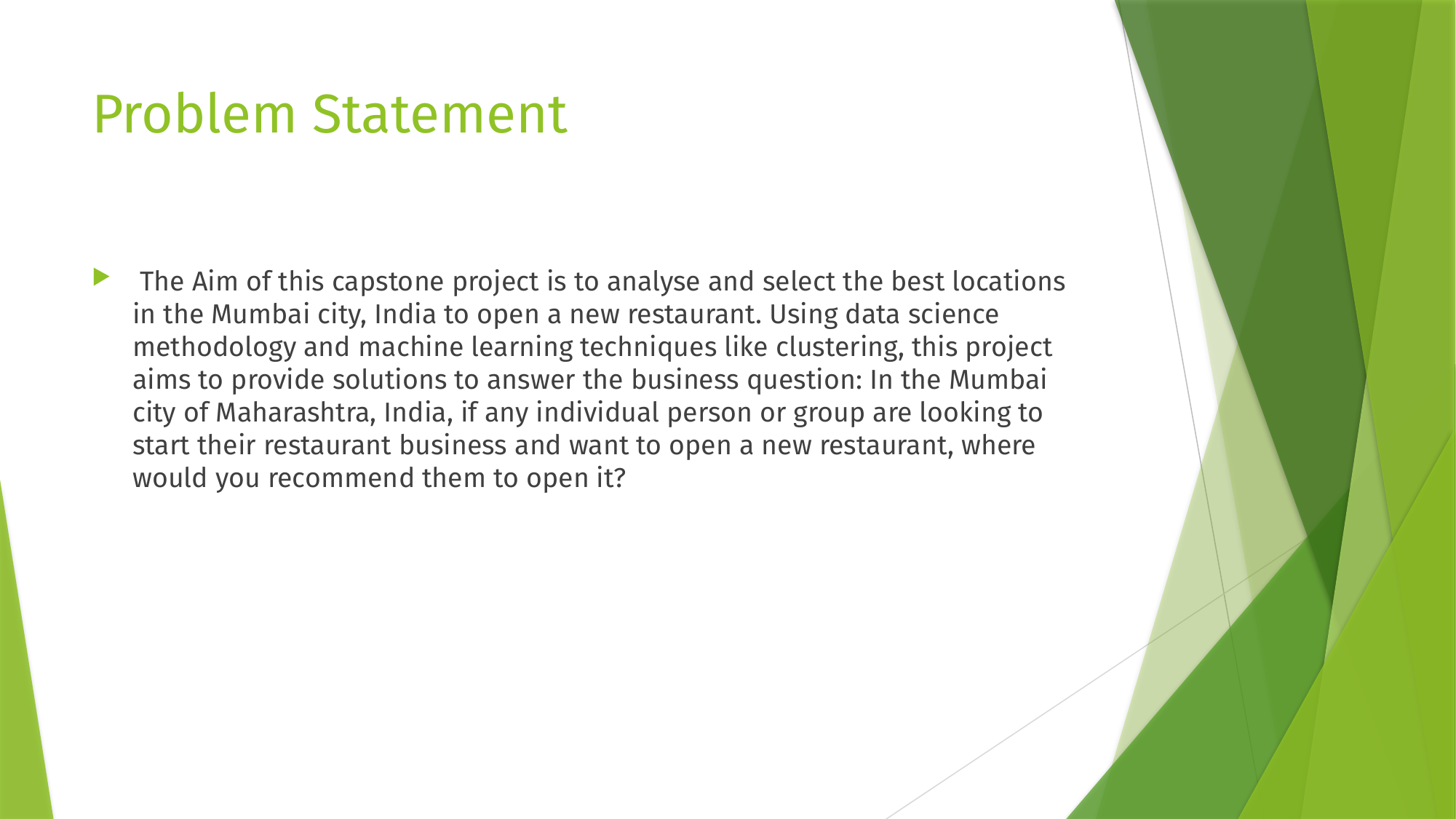

# Problem Statement
 The Aim of this capstone project is to analyse and select the best locations in the Mumbai city, India to open a new restaurant. Using data science methodology and machine learning techniques like clustering, this project aims to provide solutions to answer the business question: In the Mumbai city of Maharashtra, India, if any individual person or group are looking to start their restaurant business and want to open a new restaurant, where would you recommend them to open it?